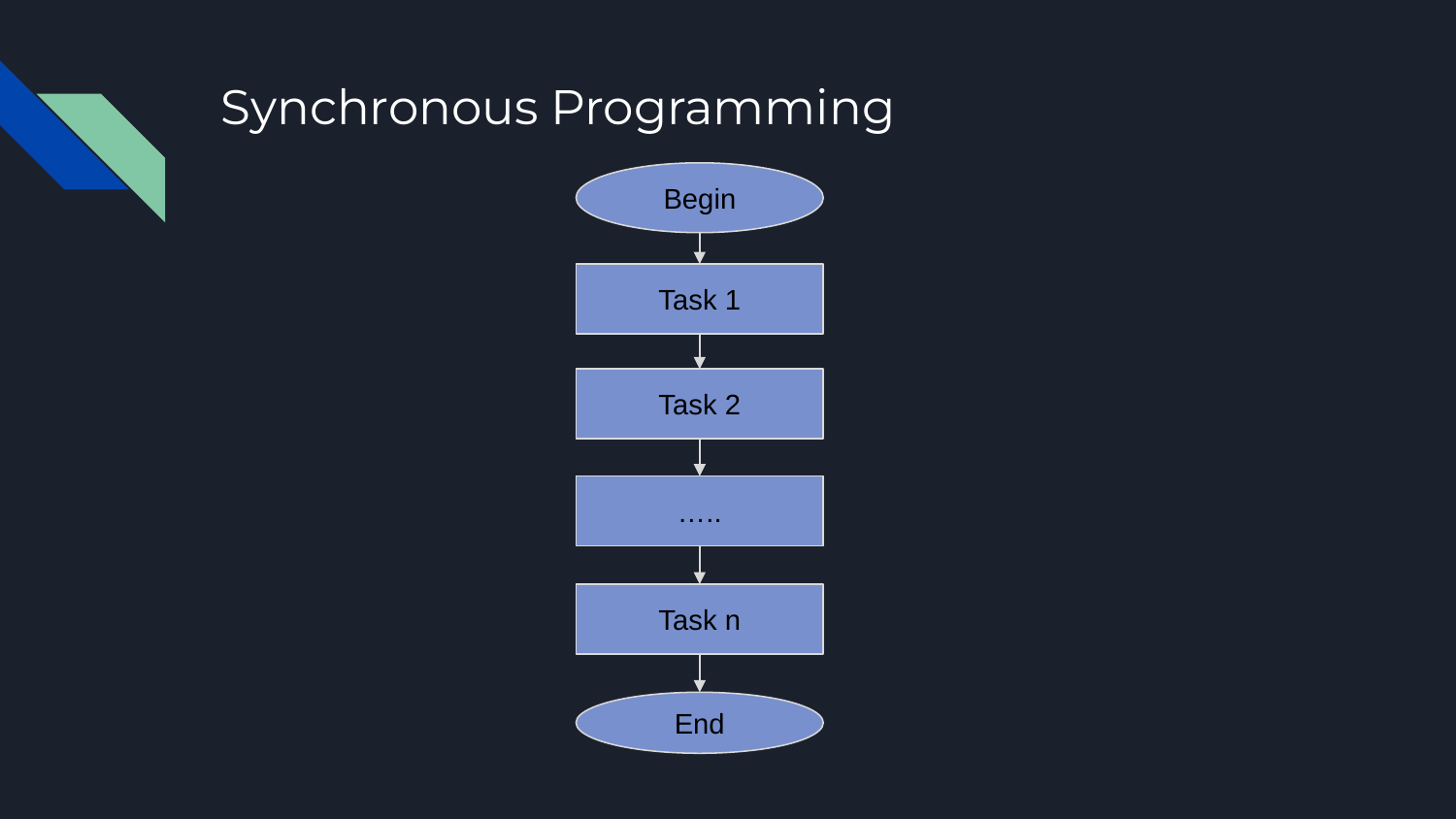

# Synchronous Programming
Begin
Task 1
Task 2
…..
Task n
End